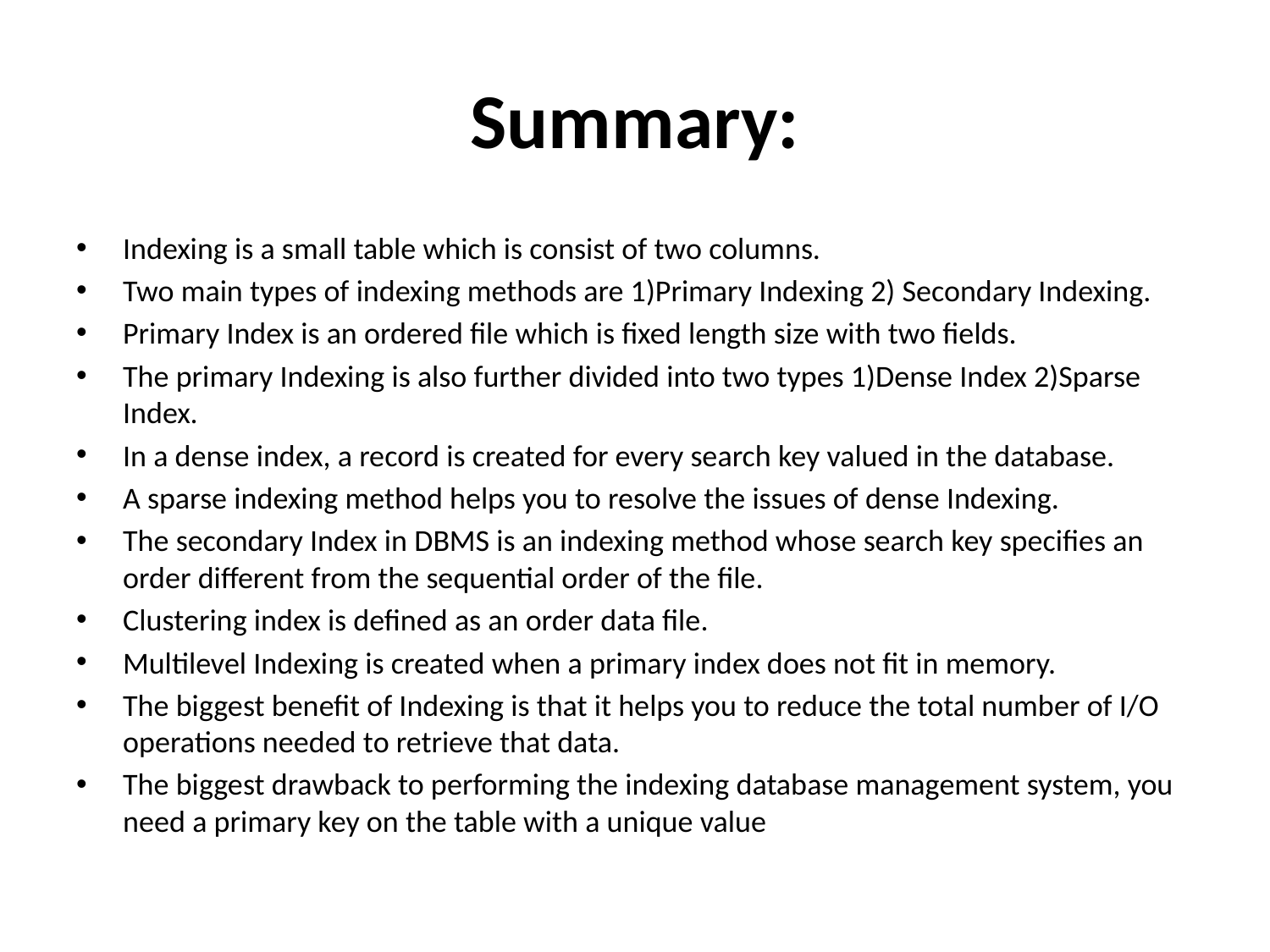

# Summary:
Indexing is a small table which is consist of two columns.
Two main types of indexing methods are 1)Primary Indexing 2) Secondary Indexing.
Primary Index is an ordered file which is fixed length size with two fields.
The primary Indexing is also further divided into two types 1)Dense Index 2)Sparse Index.
In a dense index, a record is created for every search key valued in the database.
A sparse indexing method helps you to resolve the issues of dense Indexing.
The secondary Index in DBMS is an indexing method whose search key specifies an order different from the sequential order of the file.
Clustering index is defined as an order data file.
Multilevel Indexing is created when a primary index does not fit in memory.
The biggest benefit of Indexing is that it helps you to reduce the total number of I/O operations needed to retrieve that data.
The biggest drawback to performing the indexing database management system, you need a primary key on the table with a unique value